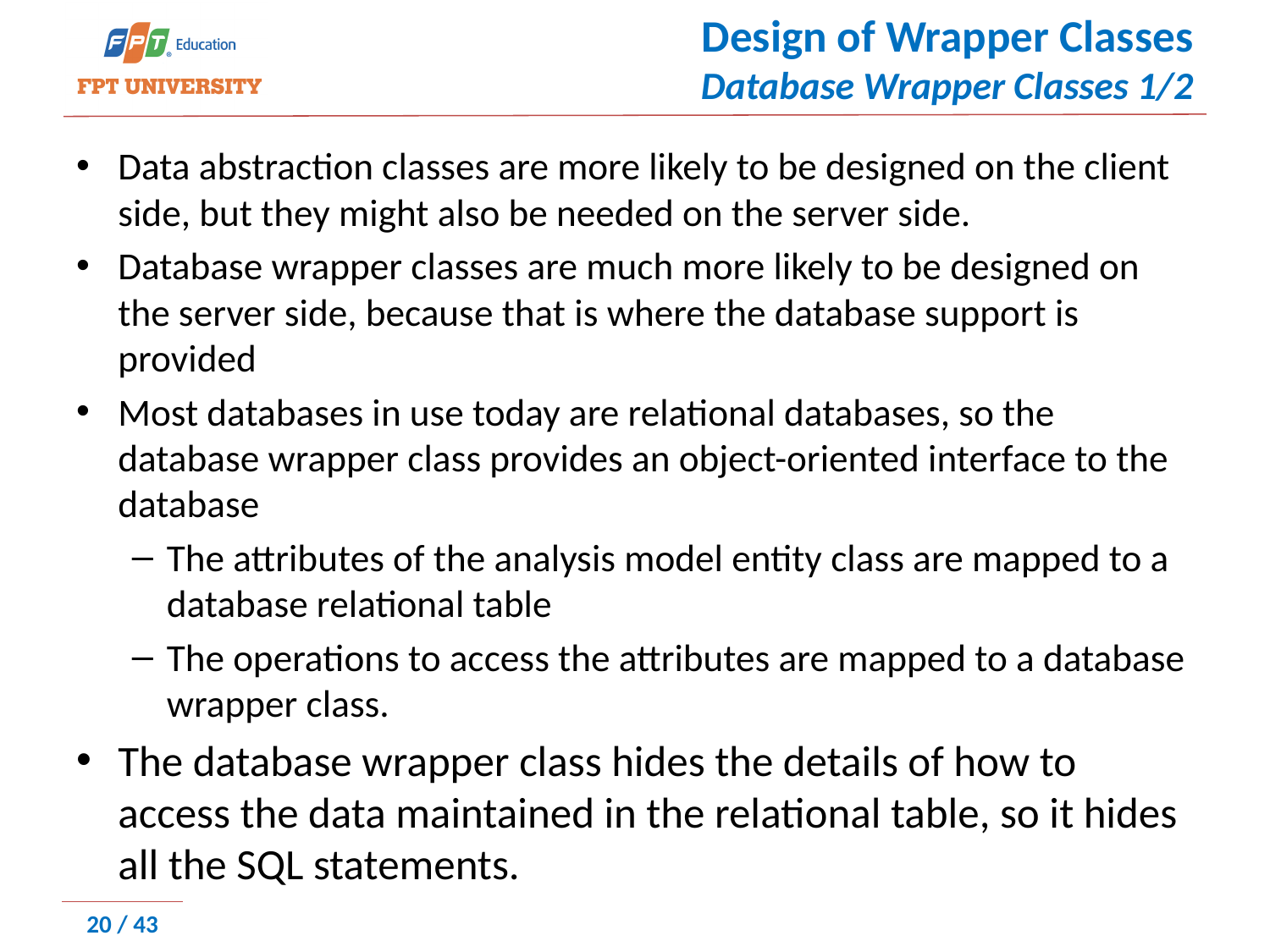

# Design of Wrapper Classes Database Wrapper Classes 1/2
Data abstraction classes are more likely to be designed on the client side, but they might also be needed on the server side.
Database wrapper classes are much more likely to be designed on the server side, because that is where the database support is provided
Most databases in use today are relational databases, so the database wrapper class provides an object-oriented interface to the database
The attributes of the analysis model entity class are mapped to a database relational table
The operations to access the attributes are mapped to a database wrapper class.
The database wrapper class hides the details of how to access the data maintained in the relational table, so it hides all the SQL statements.